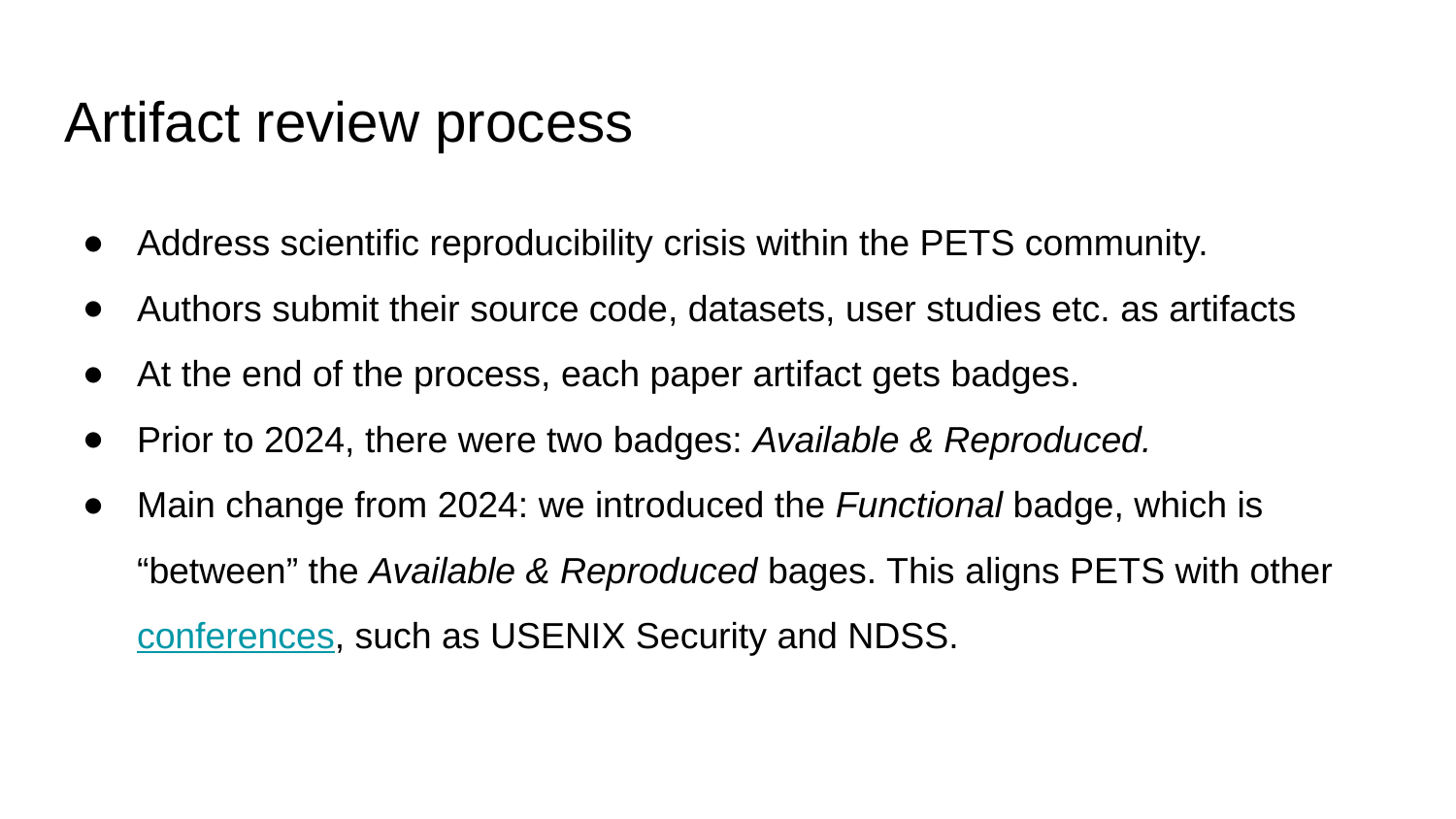

# Artifact review process
Address scientific reproducibility crisis within the PETS community.
Authors submit their source code, datasets, user studies etc. as artifacts
At the end of the process, each paper artifact gets badges.
Prior to 2024, there were two badges: Available & Reproduced.
Main change from 2024: we introduced the Functional badge, which is “between” the Available & Reproduced bages. This aligns PETS with other conferences, such as USENIX Security and NDSS.